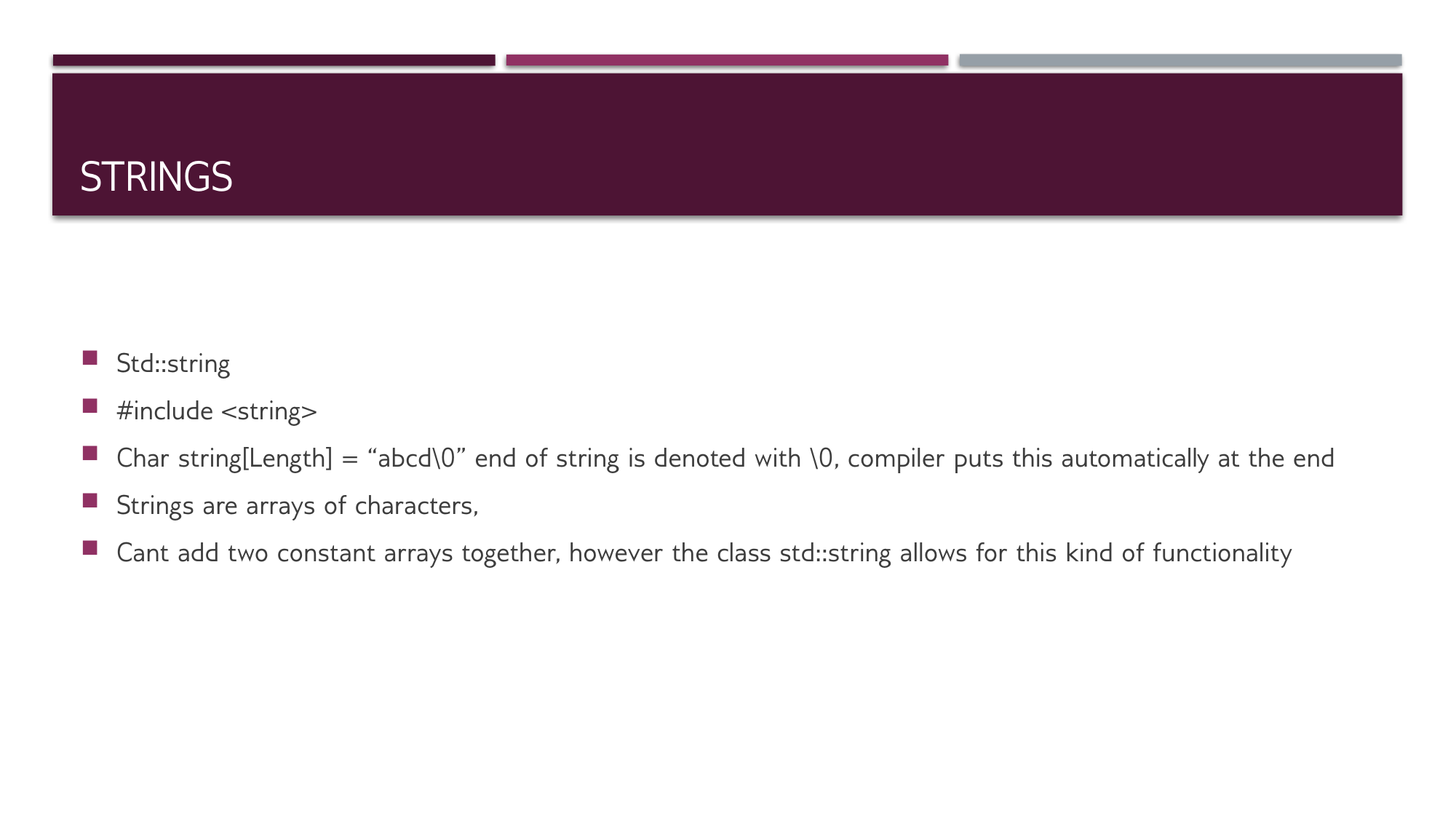

# Strings
Std::string
#include <string>
Char string[Length] = “abcd\0” end of string is denoted with \0, compiler puts this automatically at the end
Strings are arrays of characters,
Cant add two constant arrays together, however the class std::string allows for this kind of functionality